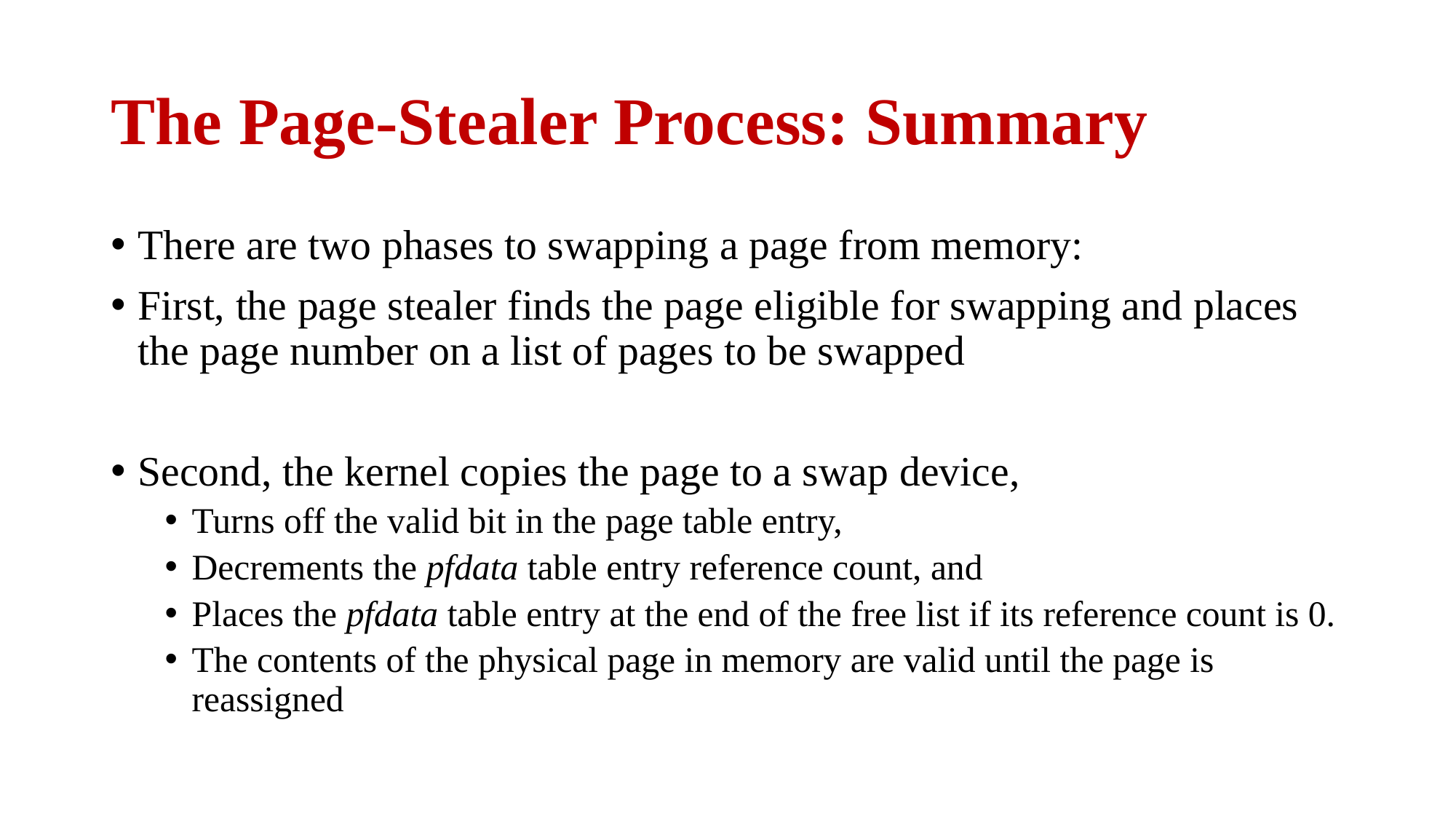

# The Page-Stealer Process: Summary
There are two phases to swapping a page from memory:
First, the page stealer finds the page eligible for swapping and places the page number on a list of pages to be swapped

Second, the kernel copies the page to a swap device,
Turns off the valid bit in the page table entry,
Decrements the pfdata table entry reference count, and
Places the pfdata table entry at the end of the free list if its reference count is 0.
The contents of the physical page in memory are valid until the page is reassigned